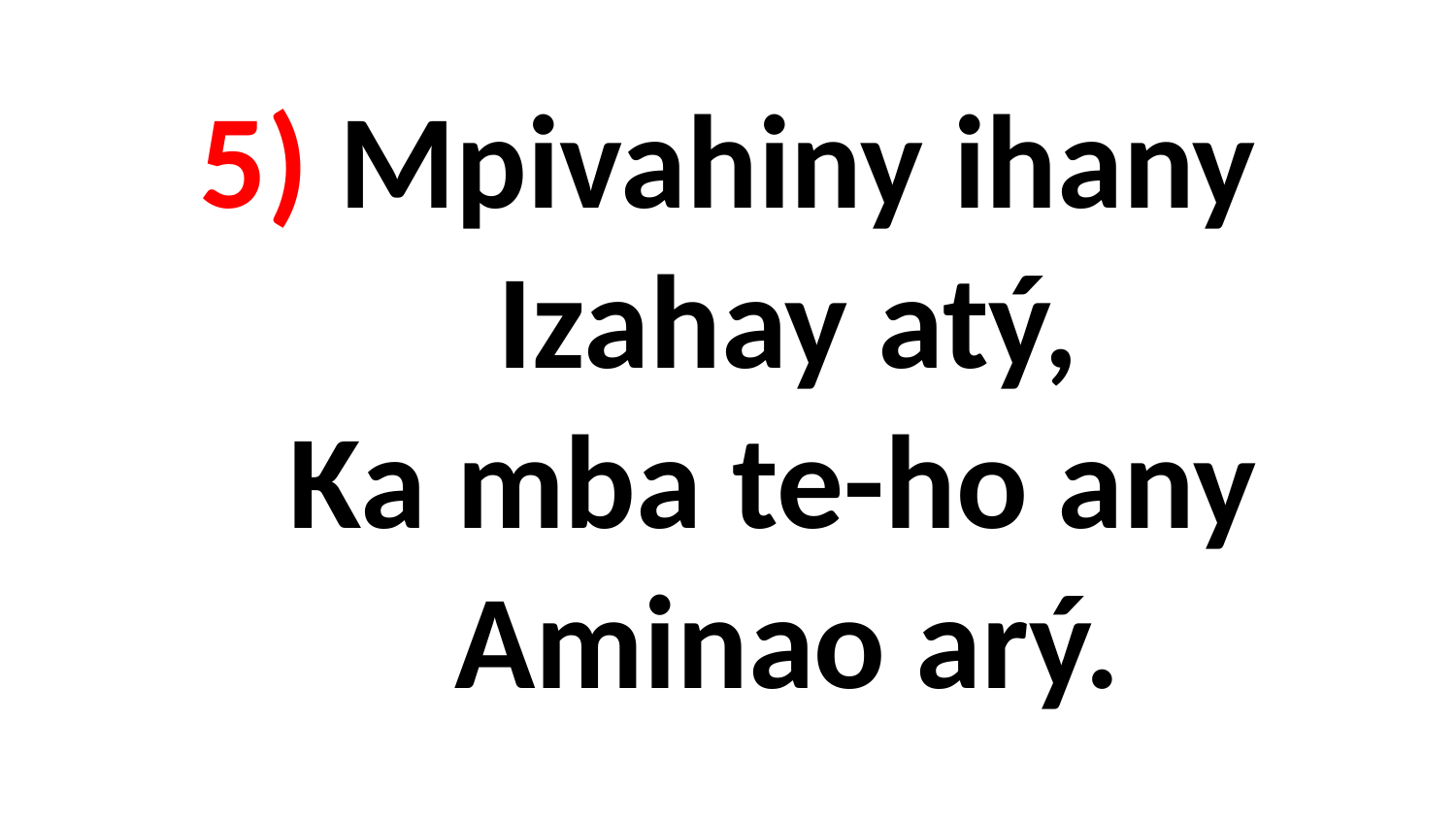

# 5) Mpivahiny ihany Izahay atý, Ka mba te-ho any Aminao arý.